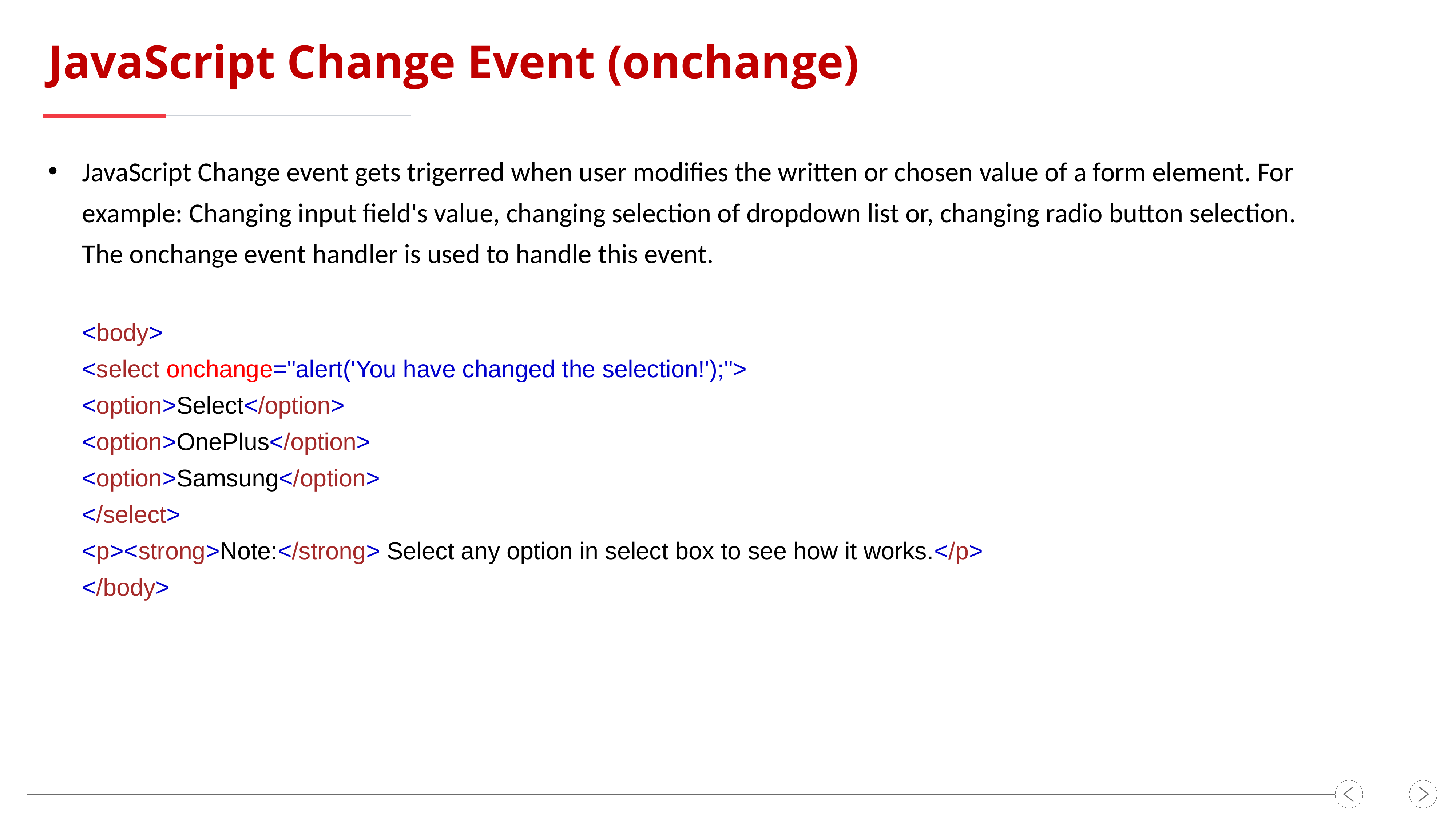

JavaScript Change Event (onchange)
JavaScript Change event gets trigerred when user modifies the written or chosen value of a form element. For example: Changing input field's value, changing selection of dropdown list or, changing radio button selection. The onchange event handler is used to handle this event.
<body>
<select onchange="alert('You have changed the selection!');">
<option>Select</option>
<option>OnePlus</option>
<option>Samsung</option>
</select>
<p><strong>Note:</strong> Select any option in select box to see how it works.</p>
</body>